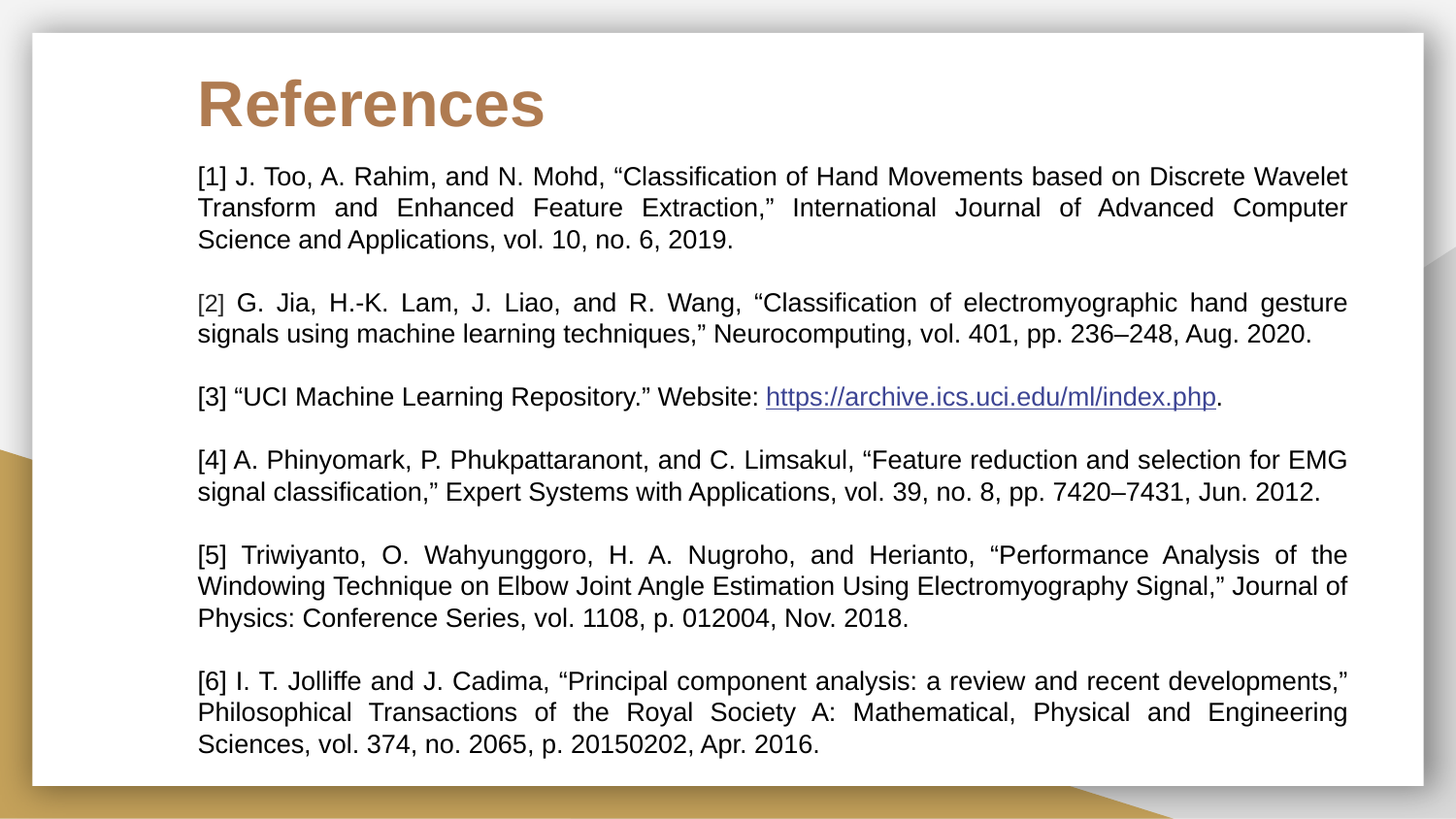

References
[1] J. Too, A. Rahim, and N. Mohd, “Classification of Hand Movements based on Discrete Wavelet Transform and Enhanced Feature Extraction,” International Journal of Advanced Computer Science and Applications, vol. 10, no. 6, 2019.

[2] G. Jia, H.-K. Lam, J. Liao, and R. Wang, “Classification of electromyographic hand gesture signals using machine learning techniques,” Neurocomputing, vol. 401, pp. 236–248, Aug. 2020.

[3] “UCI Machine Learning Repository.” Website: https://archive.ics.uci.edu/ml/index.php.

[4] A. Phinyomark, P. Phukpattaranont, and C. Limsakul, “Feature reduction and selection for EMG signal classification,” Expert Systems with Applications, vol. 39, no. 8, pp. 7420–7431, Jun. 2012.

[5] Triwiyanto, O. Wahyunggoro, H. A. Nugroho, and Herianto, “Performance Analysis of the Windowing Technique on Elbow Joint Angle Estimation Using Electromyography Signal,” Journal of Physics: Conference Series, vol. 1108, p. 012004, Nov. 2018.

[6] I. T. Jolliffe and J. Cadima, “Principal component analysis: a review and recent developments,” Philosophical Transactions of the Royal Society A: Mathematical, Physical and Engineering Sciences, vol. 374, no. 2065, p. 20150202, Apr. 2016.